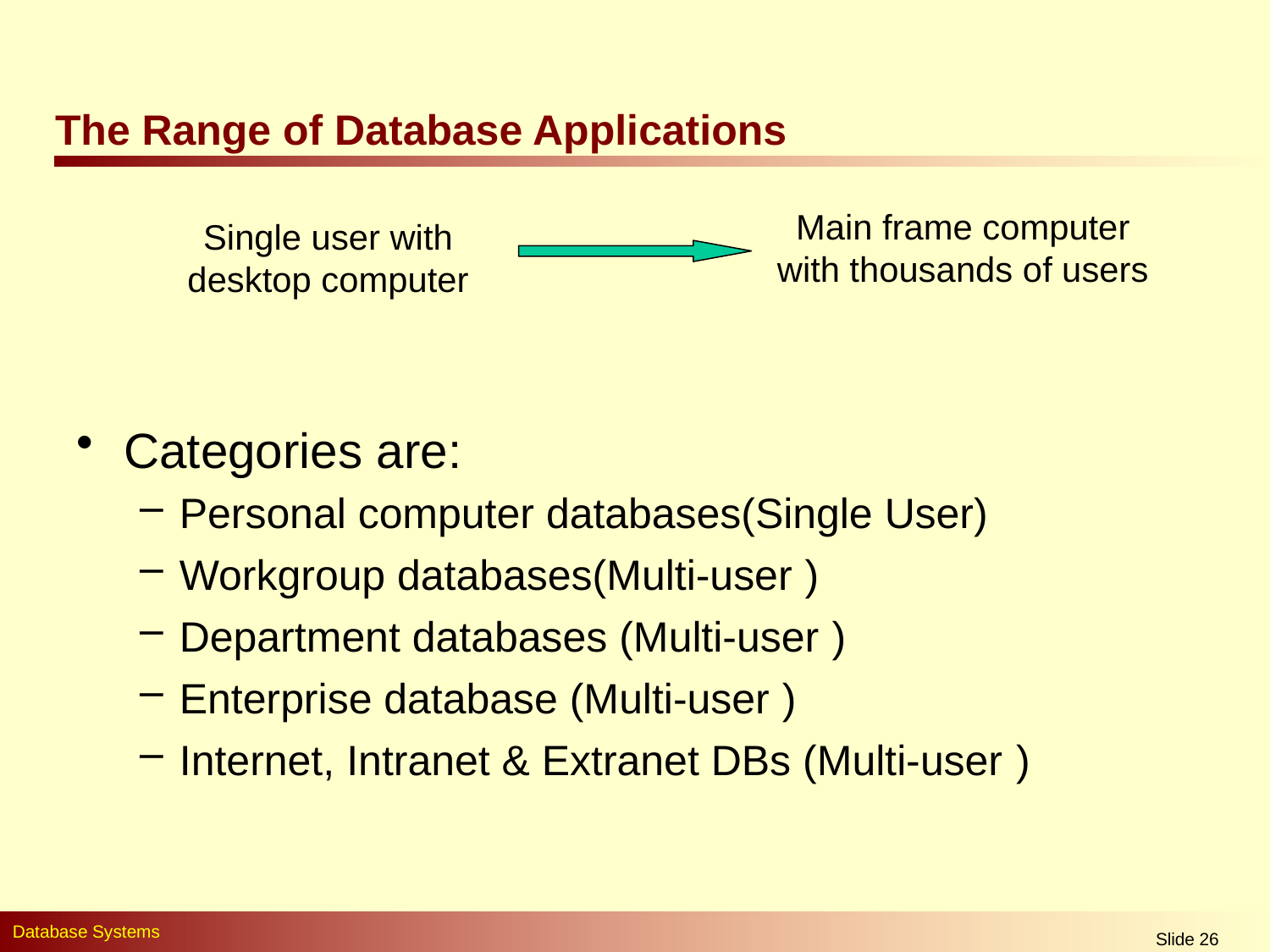

# The Range of Database Applications
Main frame computer with thousands of users
Single user with desktop computer

Categories are:
Personal computer databases(Single User)
Workgroup databases(Multi-user )
Department databases (Multi-user )
Enterprise database (Multi-user )
Internet, Intranet & Extranet DBs (Multi-user )